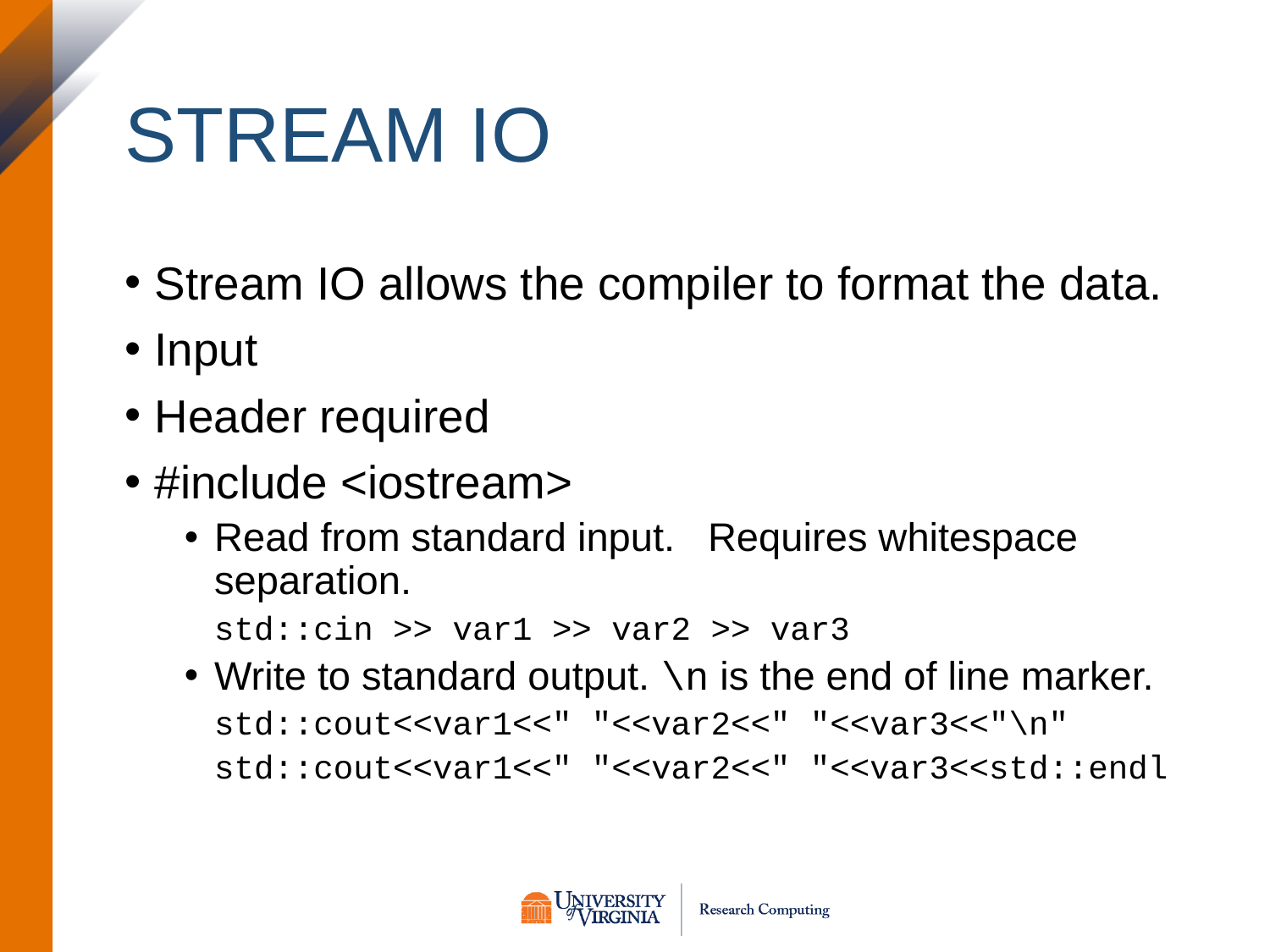

# Stream IO
Stream IO allows the compiler to format the data.
Input
Header required
#include <iostream>
Read from standard input.   Requires whitespace separation.
std::cin >> var1 >> var2 >> var3
Write to standard output. \n is the end of line marker.
std::cout<<var1<<" "<<var2<<" "<<var3<<"\n"
std::cout<<var1<<" "<<var2<<" "<<var3<<std::endl